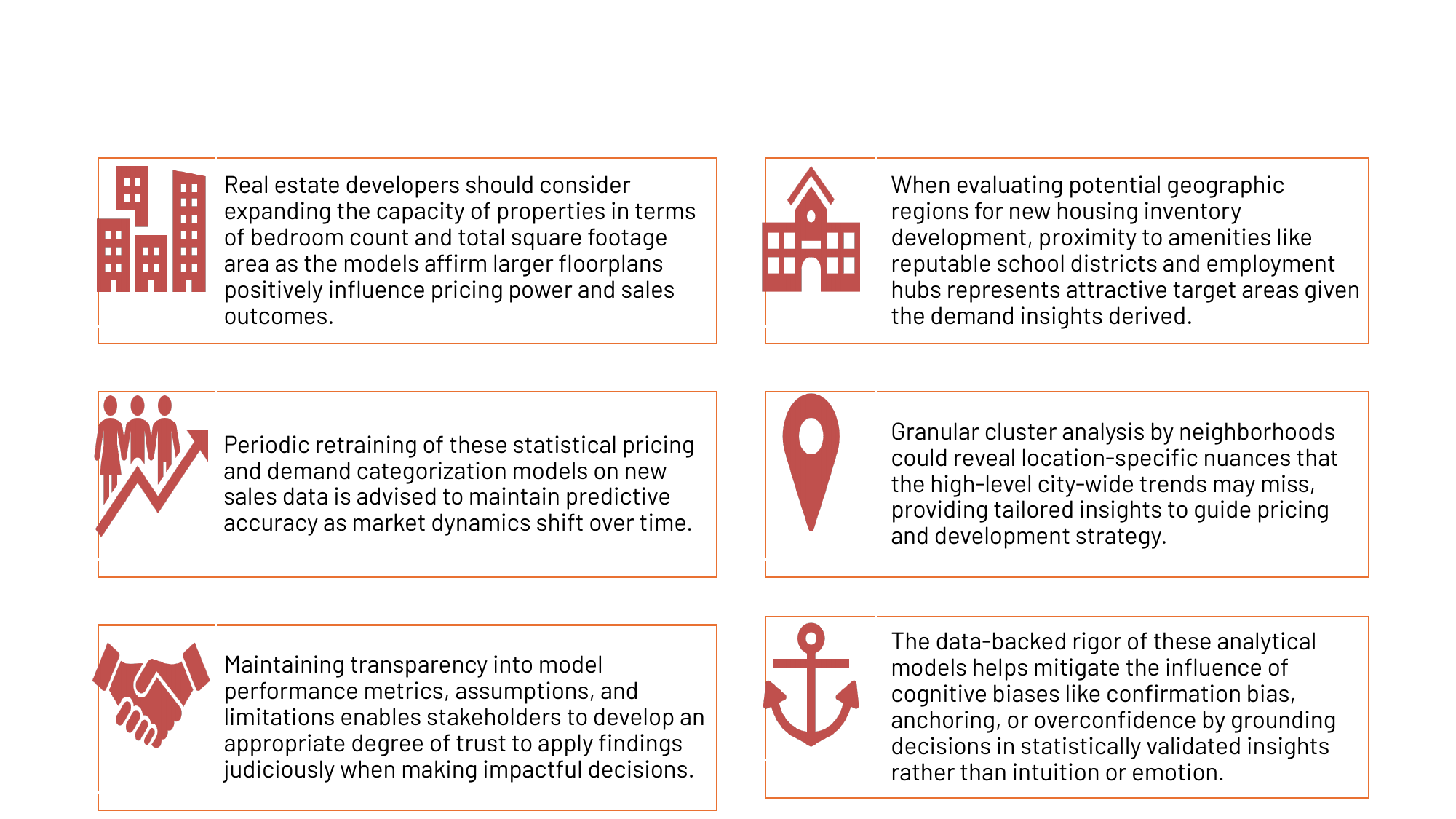

Business Insights and Recommendation
Real estate developers should consider expanding the capacity of properties in terms of bedroom count and total square footage area as the models affirm larger floorplans positively influence pricing power and sales outcomes.
When evaluating potential geographic regions for new housing inventory development, proximity to amenities like reputable school districts and employment hubs represents attractive target areas given the demand insights derived.
Periodic retraining of these statistical pricing and demand categorization models on new sales data is advised to maintain predictive accuracy as market dynamics shift over time.
Granular cluster analysis by neighborhoods could reveal location-specific nuances that the high-level city-wide trends may miss, providing tailored insights to guide pricing and development strategy.
Maintaining transparency into model performance metrics, assumptions, and limitations enables stakeholders to develop an appropriate degree of trust to apply findings judiciously when making impactful decisions.
The data-backed rigor of these analytical models helps mitigate the influence of cognitive biases like confirmation bias, anchoring, or overconfidence by grounding decisions in statistically validated insights rather than intuition or emotion.